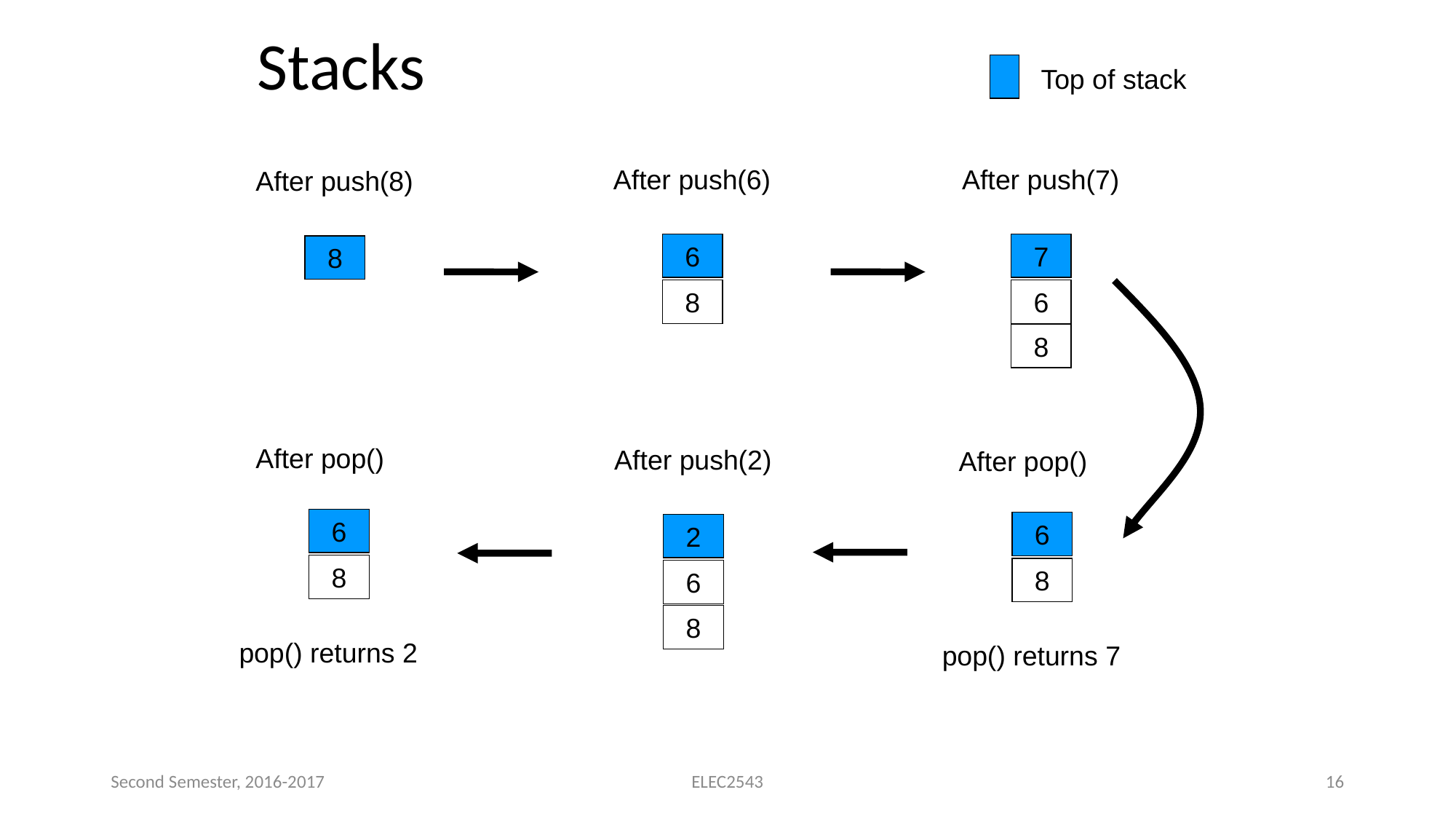

# Stacks

Top of stack
After push(6)
After push(7)
After push(8)
6
7
8

8
6

8
After pop()
After push(2)
After pop()
6
6
2

8
8
6
8
pop() returns 2
pop() returns 7
Second Semester, 2016-2017
ELEC2543
16